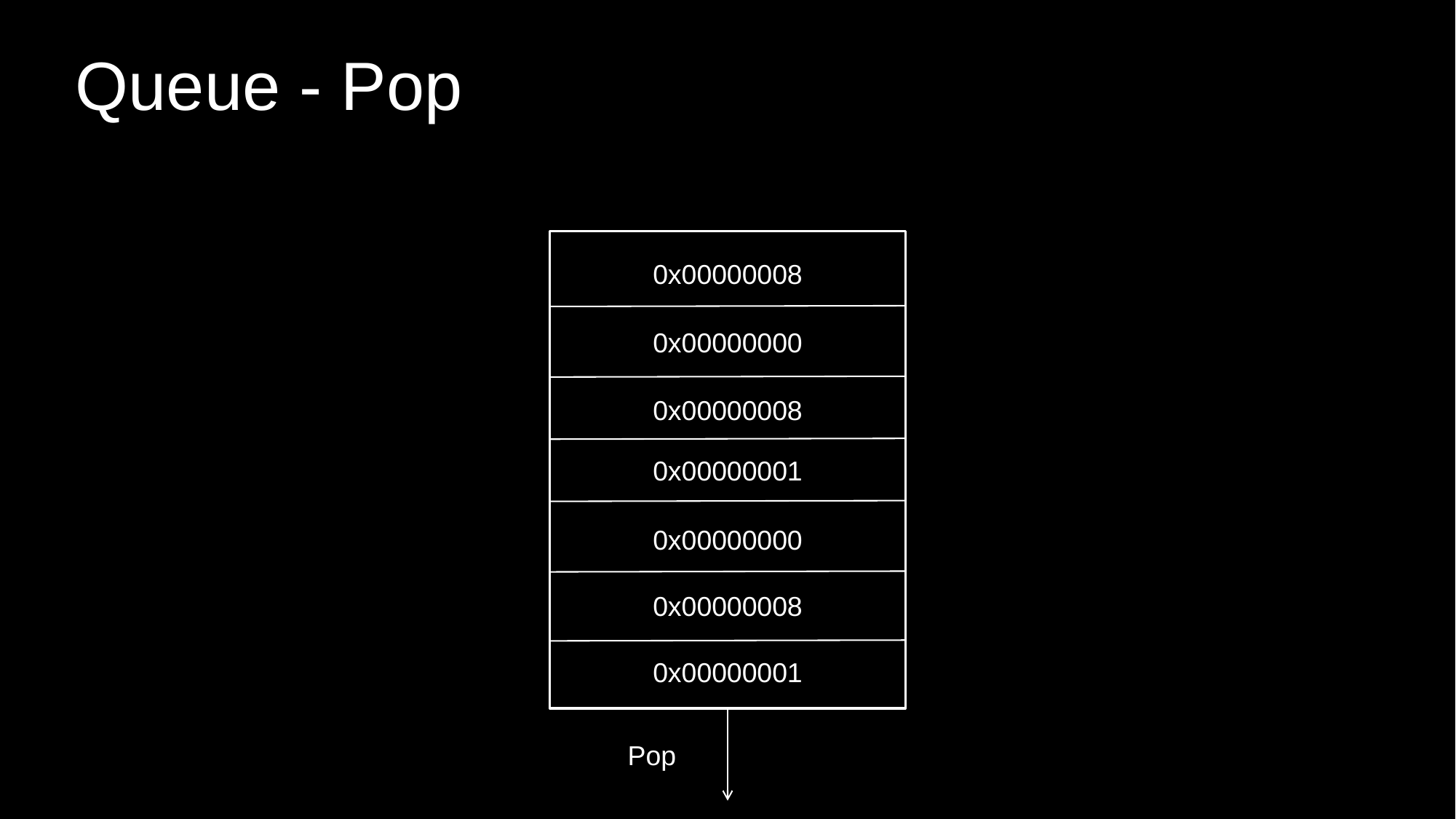

Queue - Pop

0x00000008
0x00000000
0x00000008
0x00000001
0x00000000
0x00000008
0x00000001
Pop